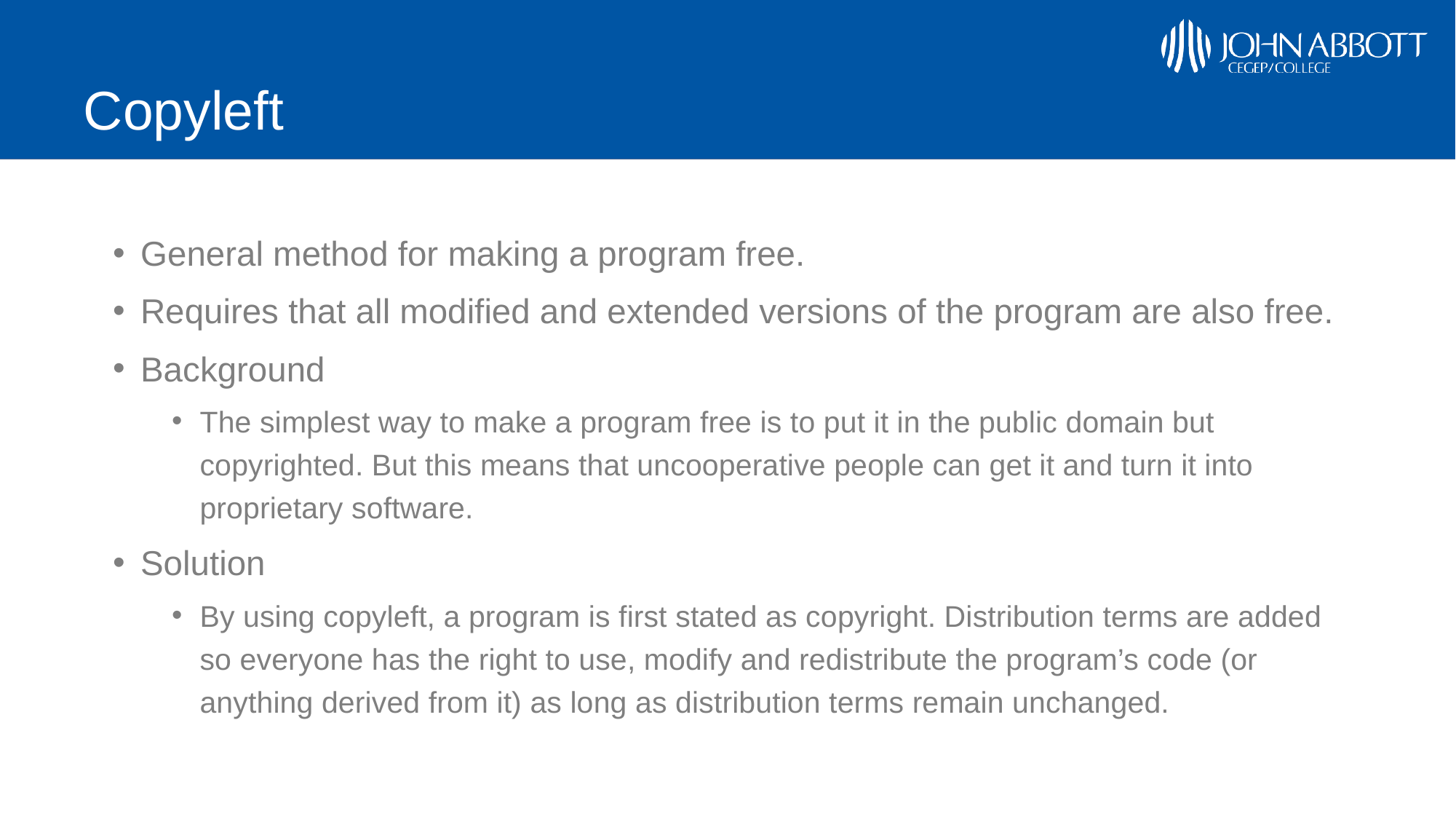

# Copyleft
General method for making a program free.
Requires that all modified and extended versions of the program are also free.
Background
The simplest way to make a program free is to put it in the public domain but copyrighted. But this means that uncooperative people can get it and turn it into proprietary software.
Solution
By using copyleft, a program is first stated as copyright. Distribution terms are added so everyone has the right to use, modify and redistribute the program’s code (or anything derived from it) as long as distribution terms remain unchanged.